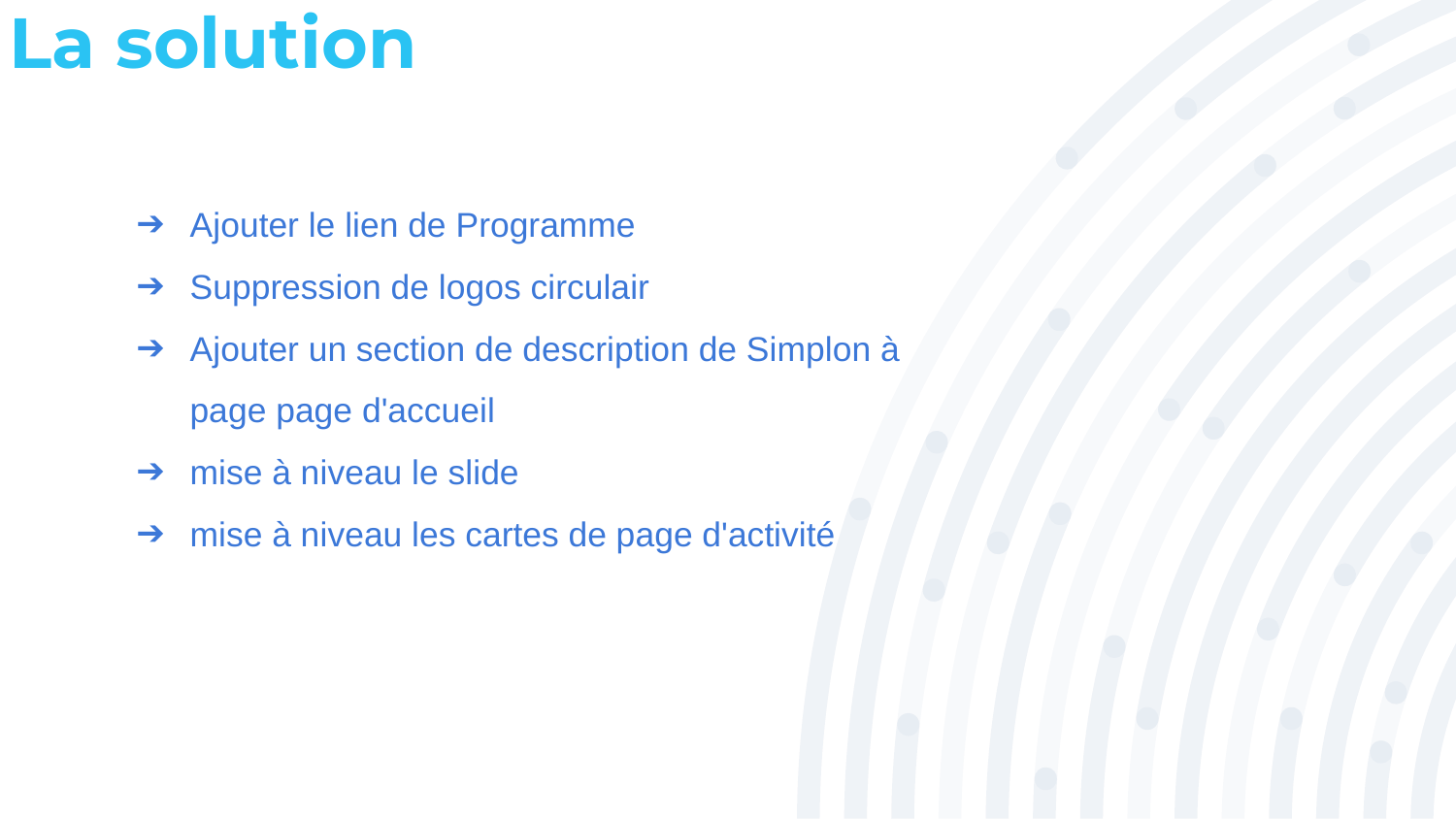

# La solution
Ajouter le lien de Programme
Suppression de logos circulair
Ajouter un section de description de Simplon à page page d'accueil
mise à niveau le slide
mise à niveau les cartes de page d'activité